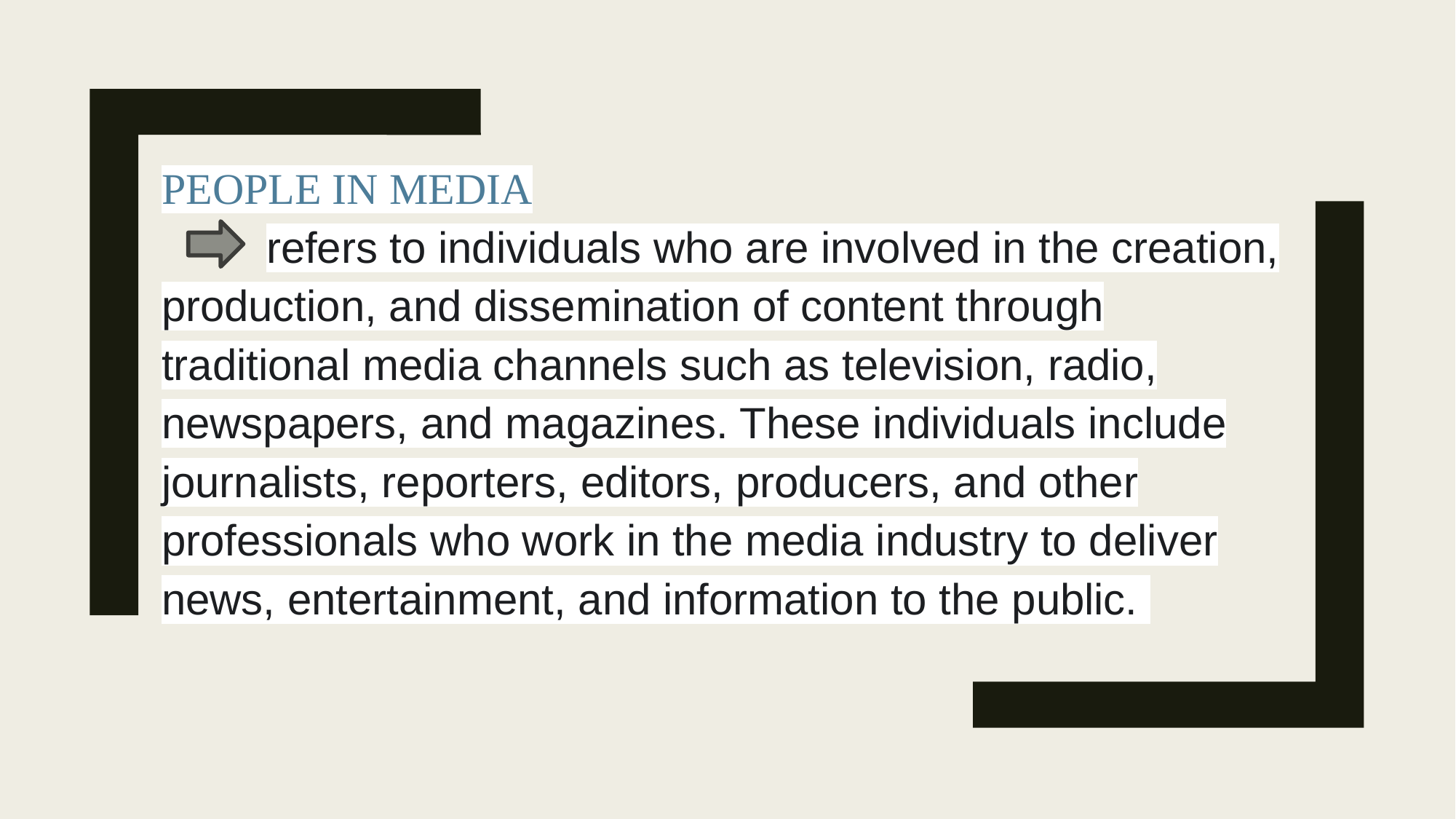

PEOPLE IN MEDIA
	refers to individuals who are involved in the creation, production, and dissemination of content through traditional media channels such as television, radio, newspapers, and magazines. These individuals include journalists, reporters, editors, producers, and other professionals who work in the media industry to deliver news, entertainment, and information to the public.